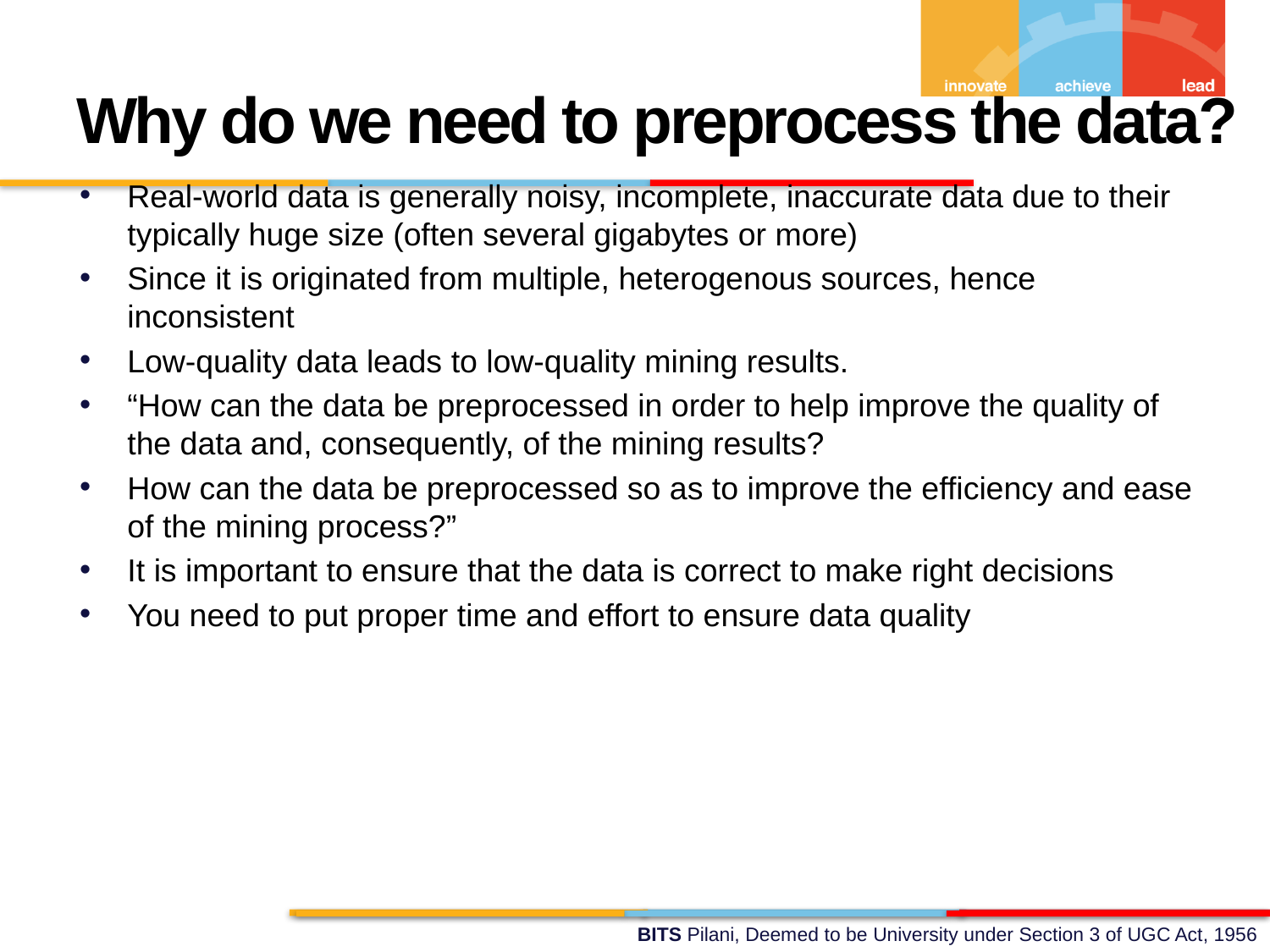

Why do we need to preprocess the data?
Real-world data is generally noisy, incomplete, inaccurate data due to their typically huge size (often several gigabytes or more)
Since it is originated from multiple, heterogenous sources, hence inconsistent
Low-quality data leads to low-quality mining results.
“How can the data be preprocessed in order to help improve the quality of the data and, consequently, of the mining results?
How can the data be preprocessed so as to improve the efficiency and ease of the mining process?”
It is important to ensure that the data is correct to make right decisions
You need to put proper time and effort to ensure data quality